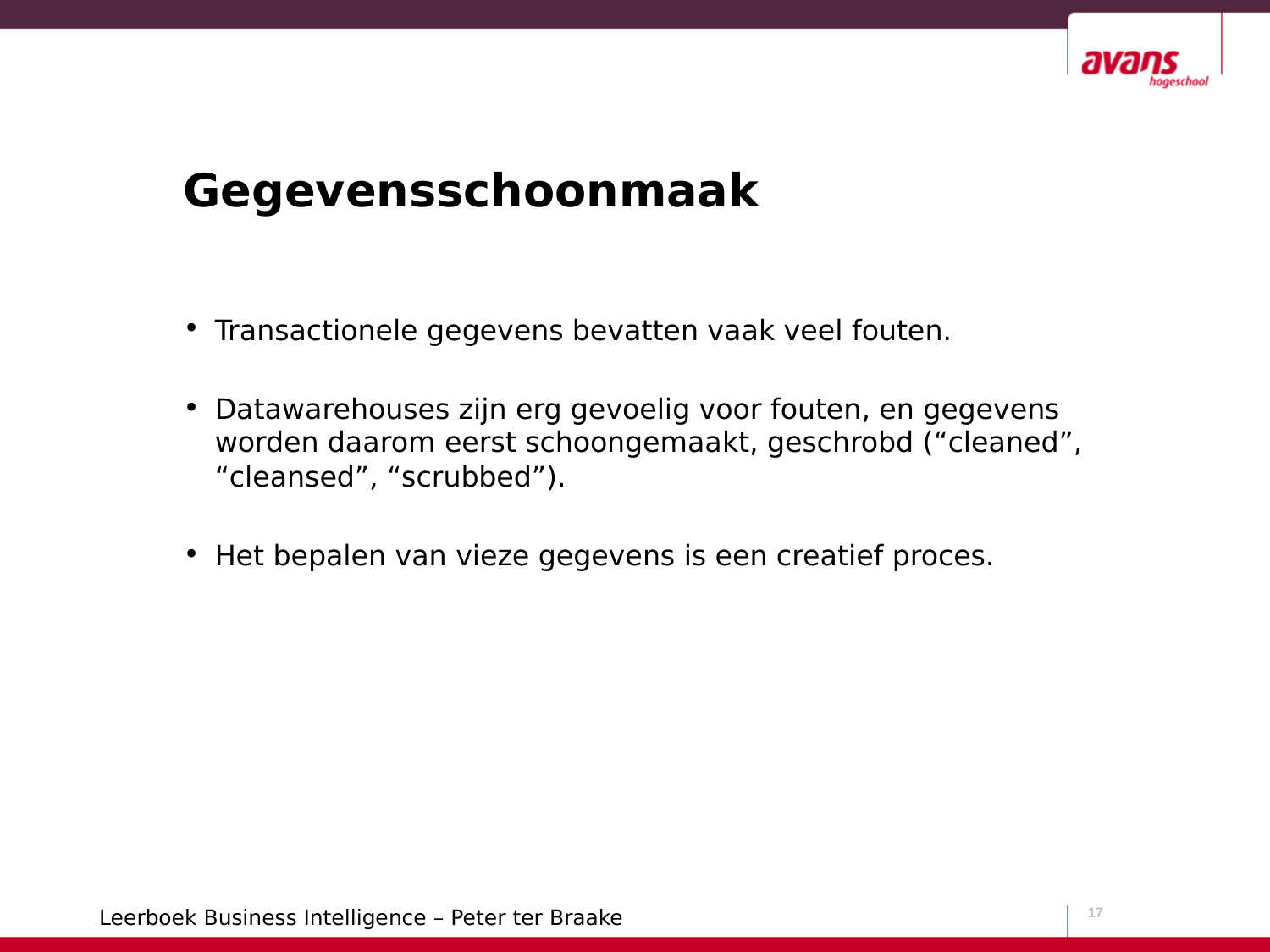

# Gegevensschoonmaak
Transactionele gegevens bevatten vaak veel fouten.

Datawarehouses zijn erg gevoelig voor fouten, en gegevens worden daarom eerst schoongemaakt, geschrobd (“cleaned”, “cleansed”, “scrubbed”).

Het bepalen van vieze gegevens is een creatief proces.
17